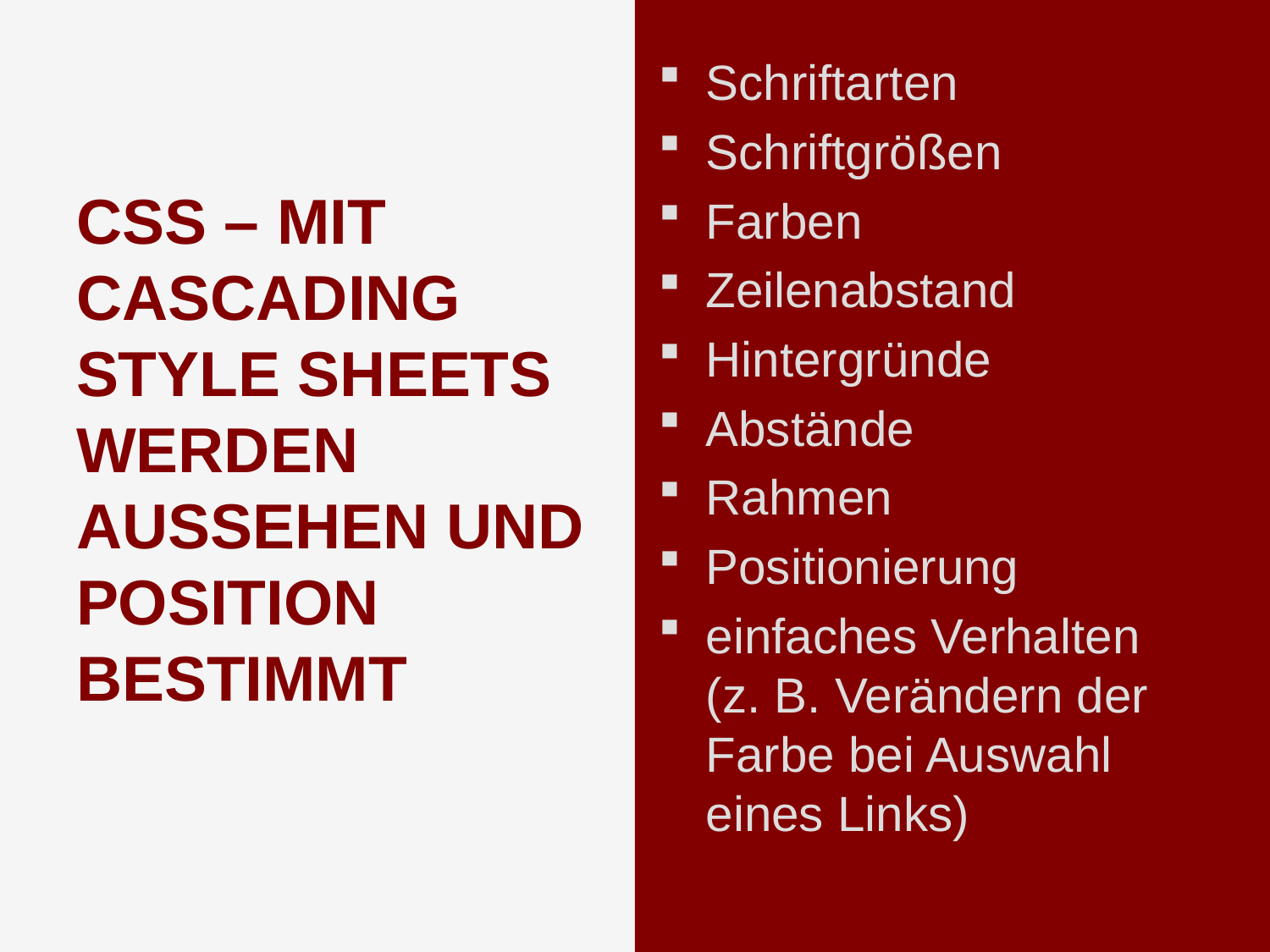

Schriftarten
Schriftgrößen
Farben
Zeilenabstand
Hintergründe
Abstände
Rahmen
Positionierung
einfaches Verhalten (z. B. Verändern der Farbe bei Auswahl eines Links)
# CSS – mit Cascading Style Sheets werden aussehen und Position bestimmt